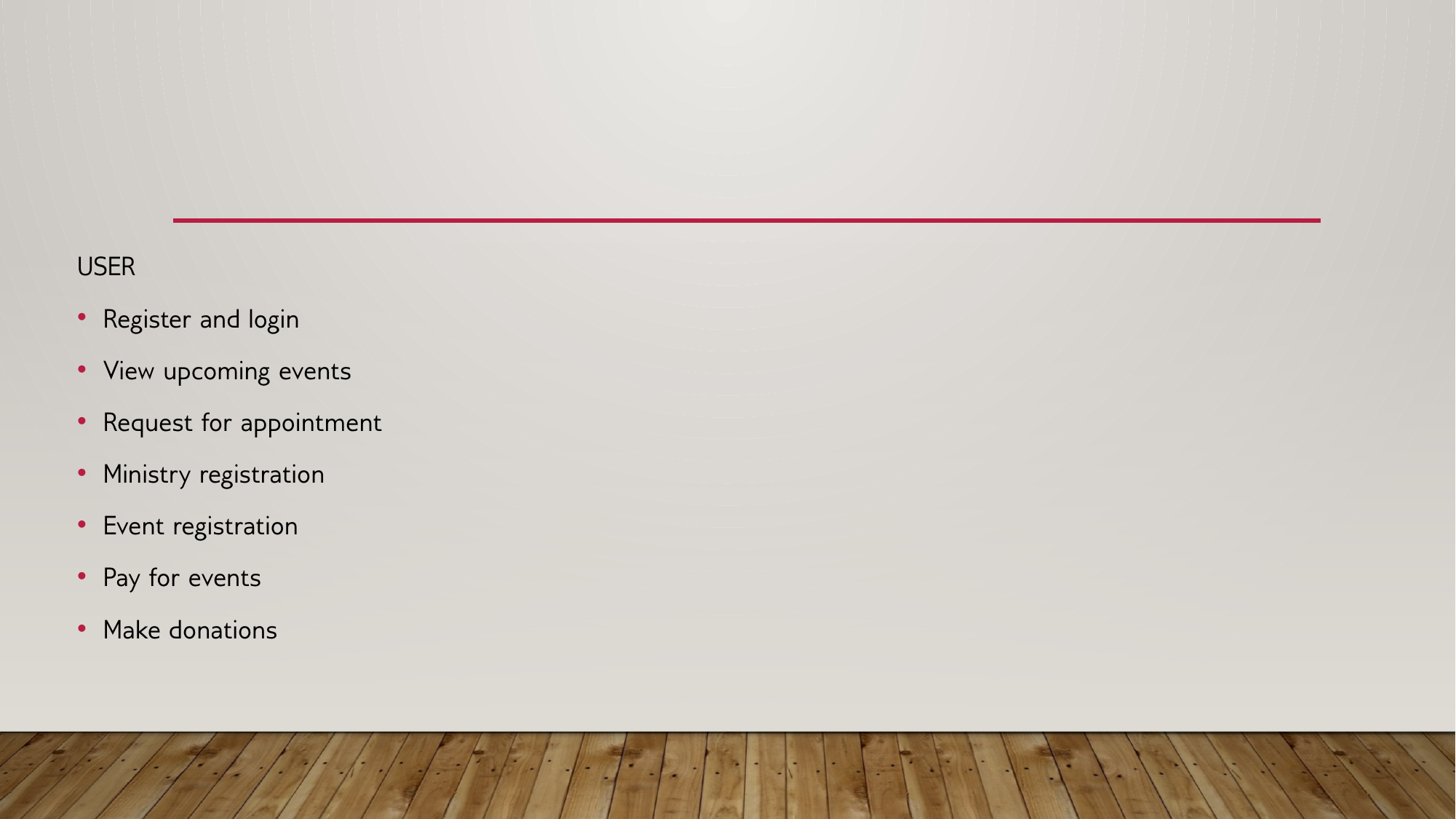

USER
Register and login
View upcoming events
Request for appointment
Ministry registration
Event registration
Pay for events
Make donations